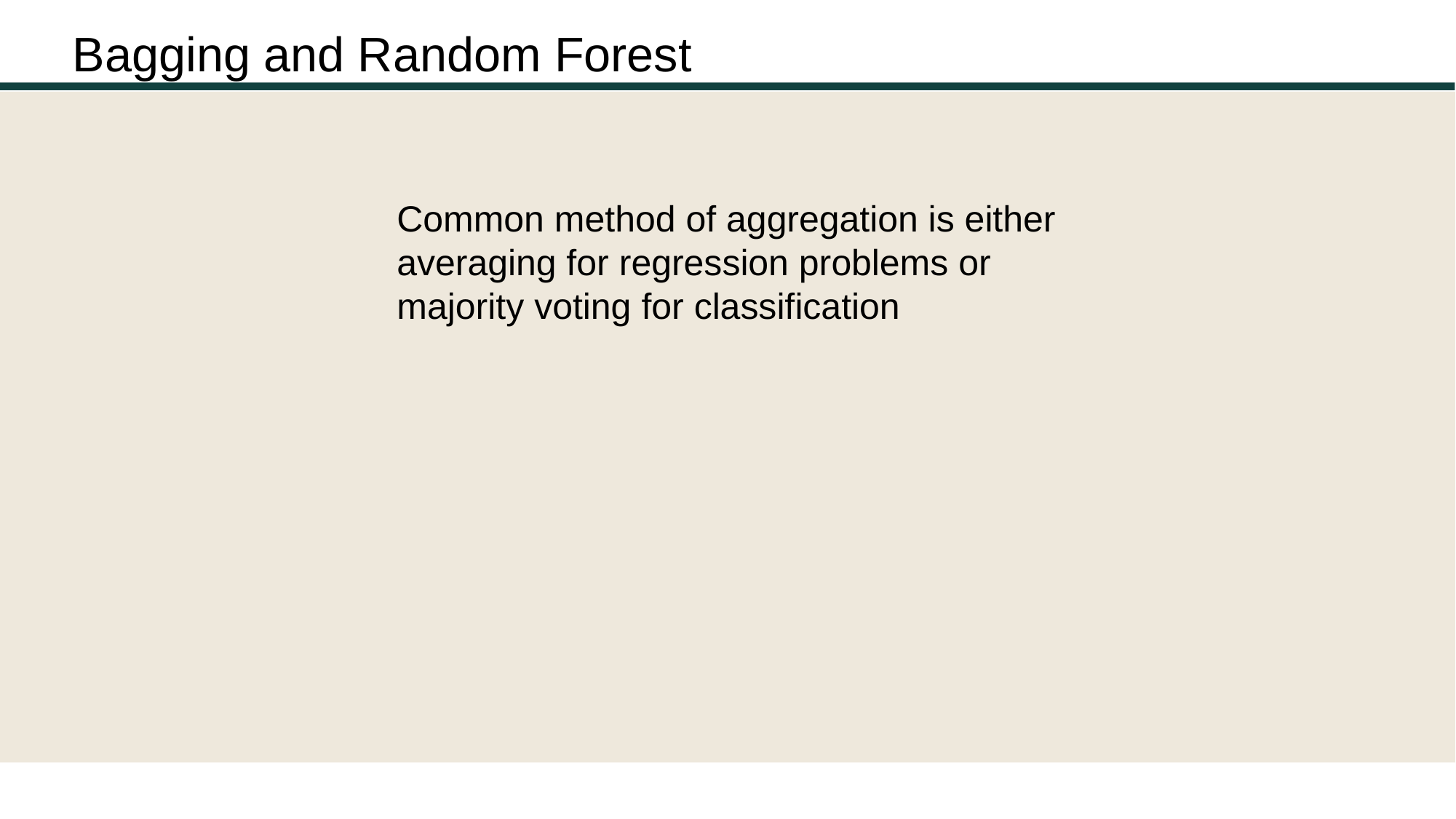

# Bagging and Random Forest
Common method of aggregation is either averaging for regression problems or majority voting for classification